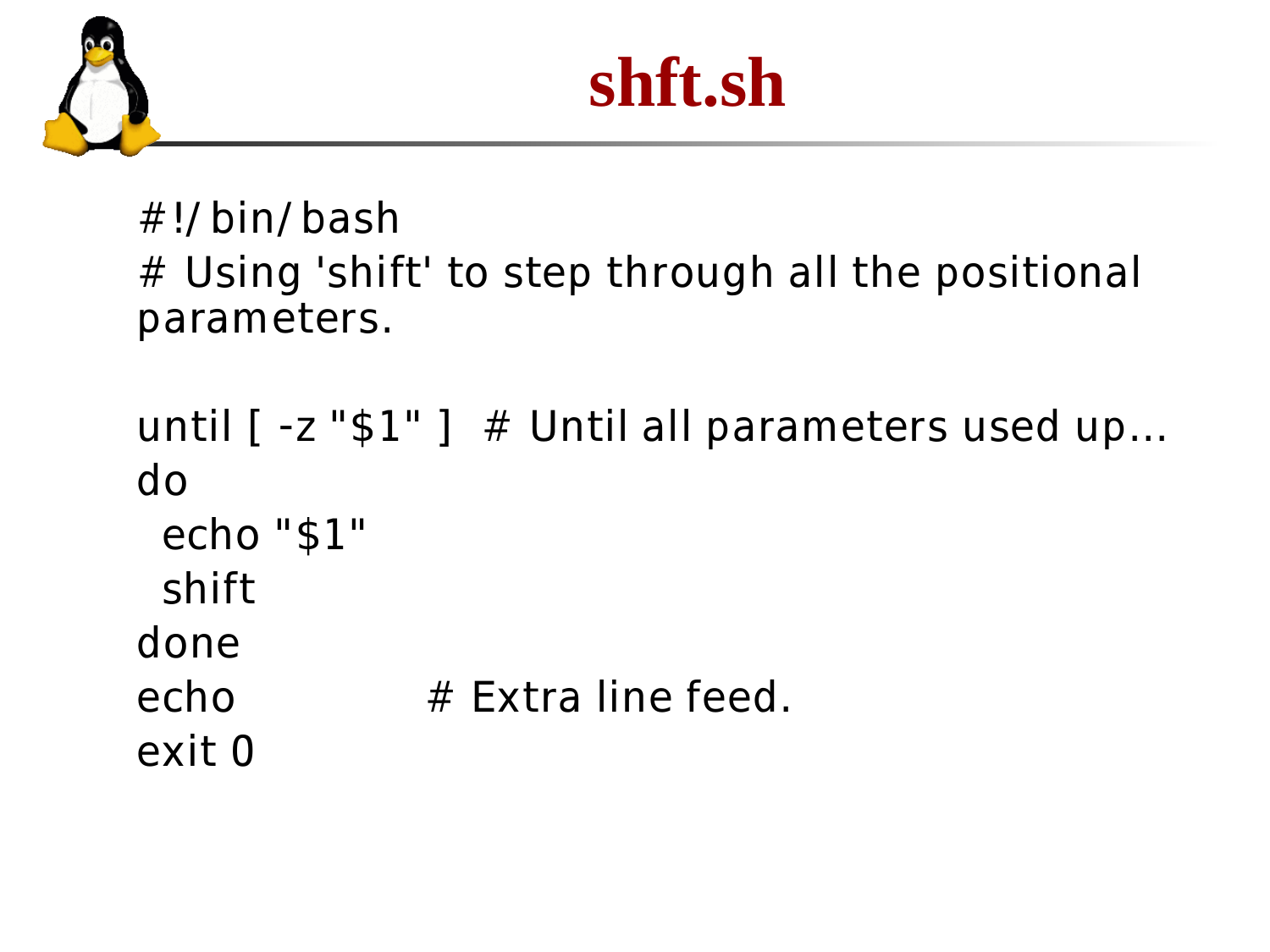

# shft.sh
#!/bin/bash
# Using 'shift' to step through all the positional parameters.

until [ -z "$1" ]  # Until all parameters used up...
do
  echo "$1"
  shift
done
echo               # Extra line feed.
exit 0